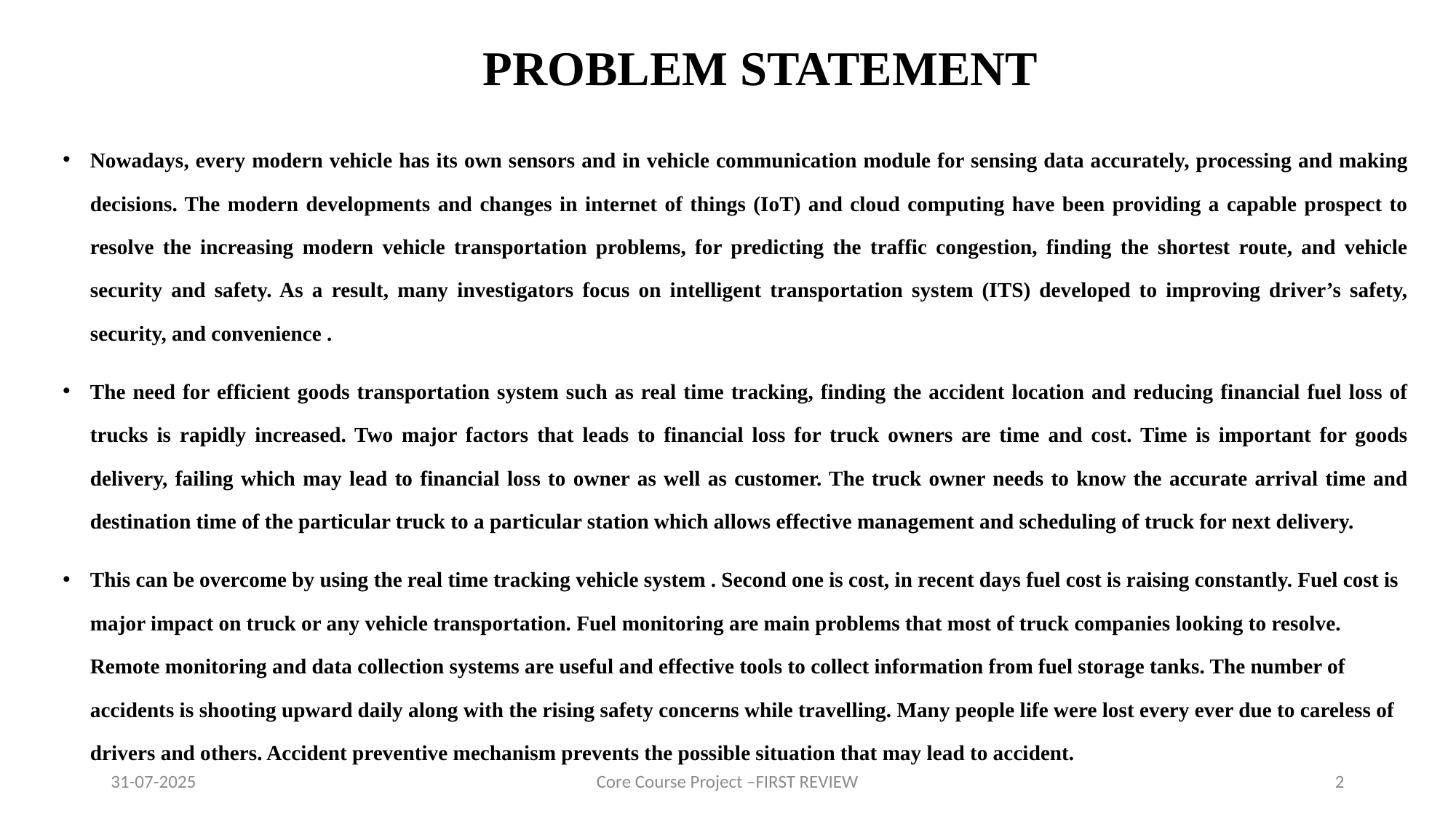

# PROBLEM STATEMENT
Nowadays, every modern vehicle has its own sensors and in vehicle communication module for sensing data accurately, processing and making decisions. The modern developments and changes in internet of things (IoT) and cloud computing have been providing a capable prospect to resolve the increasing modern vehicle transportation problems, for predicting the traffic congestion, finding the shortest route, and vehicle security and safety. As a result, many investigators focus on intelligent transportation system (ITS) developed to improving driver’s safety, security, and convenience .
The need for efficient goods transportation system such as real time tracking, finding the accident location and reducing financial fuel loss of trucks is rapidly increased. Two major factors that leads to financial loss for truck owners are time and cost. Time is important for goods delivery, failing which may lead to financial loss to owner as well as customer. The truck owner needs to know the accurate arrival time and destination time of the particular truck to a particular station which allows effective management and scheduling of truck for next delivery.
This can be overcome by using the real time tracking vehicle system . Second one is cost, in recent days fuel cost is raising constantly. Fuel cost is major impact on truck or any vehicle transportation. Fuel monitoring are main problems that most of truck companies looking to resolve. Remote monitoring and data collection systems are useful and effective tools to collect information from fuel storage tanks. The number of accidents is shooting upward daily along with the rising safety concerns while travelling. Many people life were lost every ever due to careless of drivers and others. Accident preventive mechanism prevents the possible situation that may lead to accident.

31-07-2025
Core Course Project –FIRST REVIEW
2